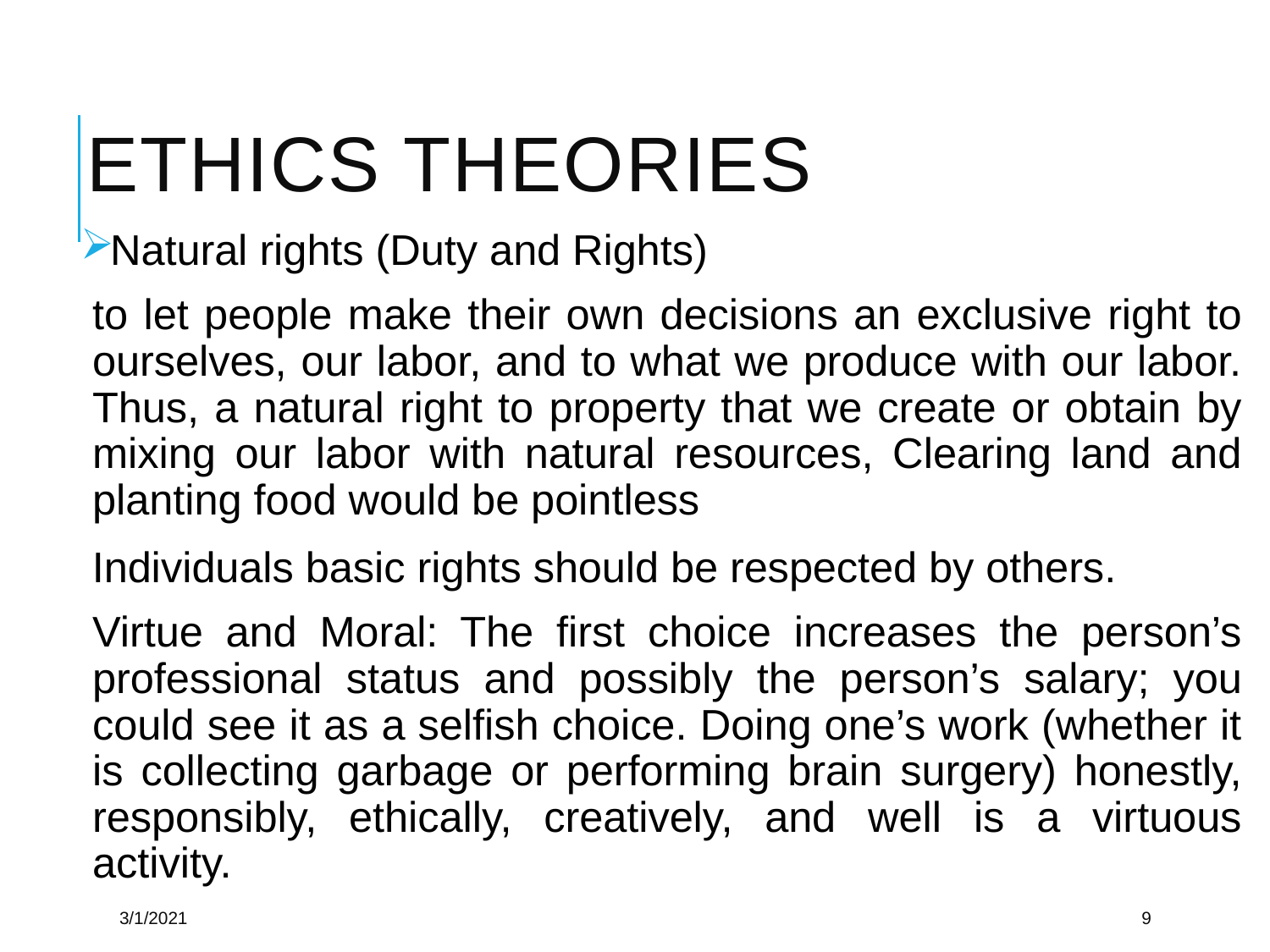

# Ethics Theories
Natural rights (Duty and Rights)
to let people make their own decisions an exclusive right to ourselves, our labor, and to what we produce with our labor. Thus, a natural right to property that we create or obtain by mixing our labor with natural resources, Clearing land and planting food would be pointless
 Individuals basic rights should be respected by others.
Virtue and Moral: The first choice increases the person’s professional status and possibly the person’s salary; you could see it as a selfish choice. Doing one’s work (whether it is collecting garbage or performing brain surgery) honestly, responsibly, ethically, creatively, and well is a virtuous activity.
3/1/2021
9